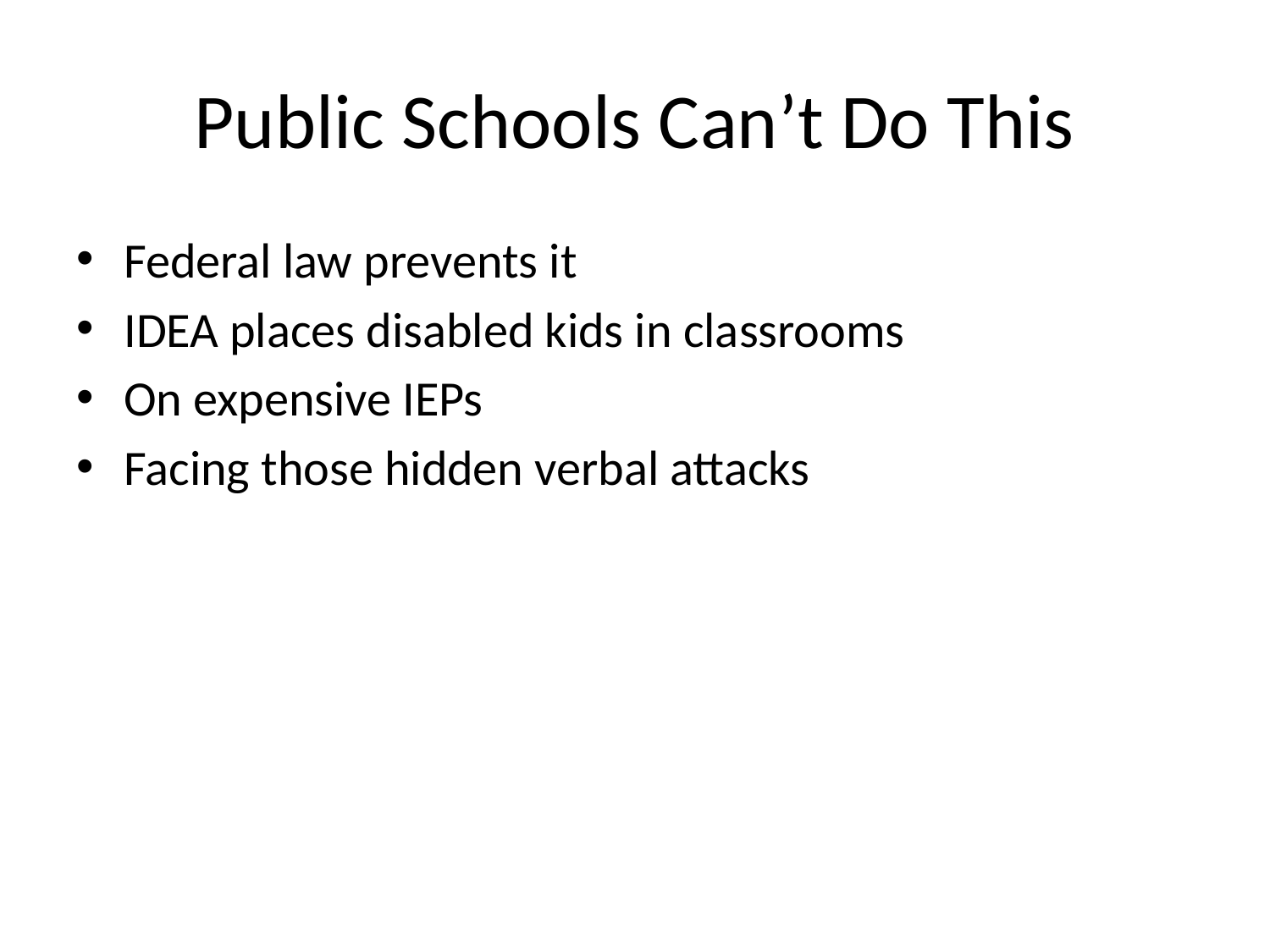

# Public Schools Can’t Do This
Federal law prevents it
IDEA places disabled kids in classrooms
On expensive IEPs
Facing those hidden verbal attacks